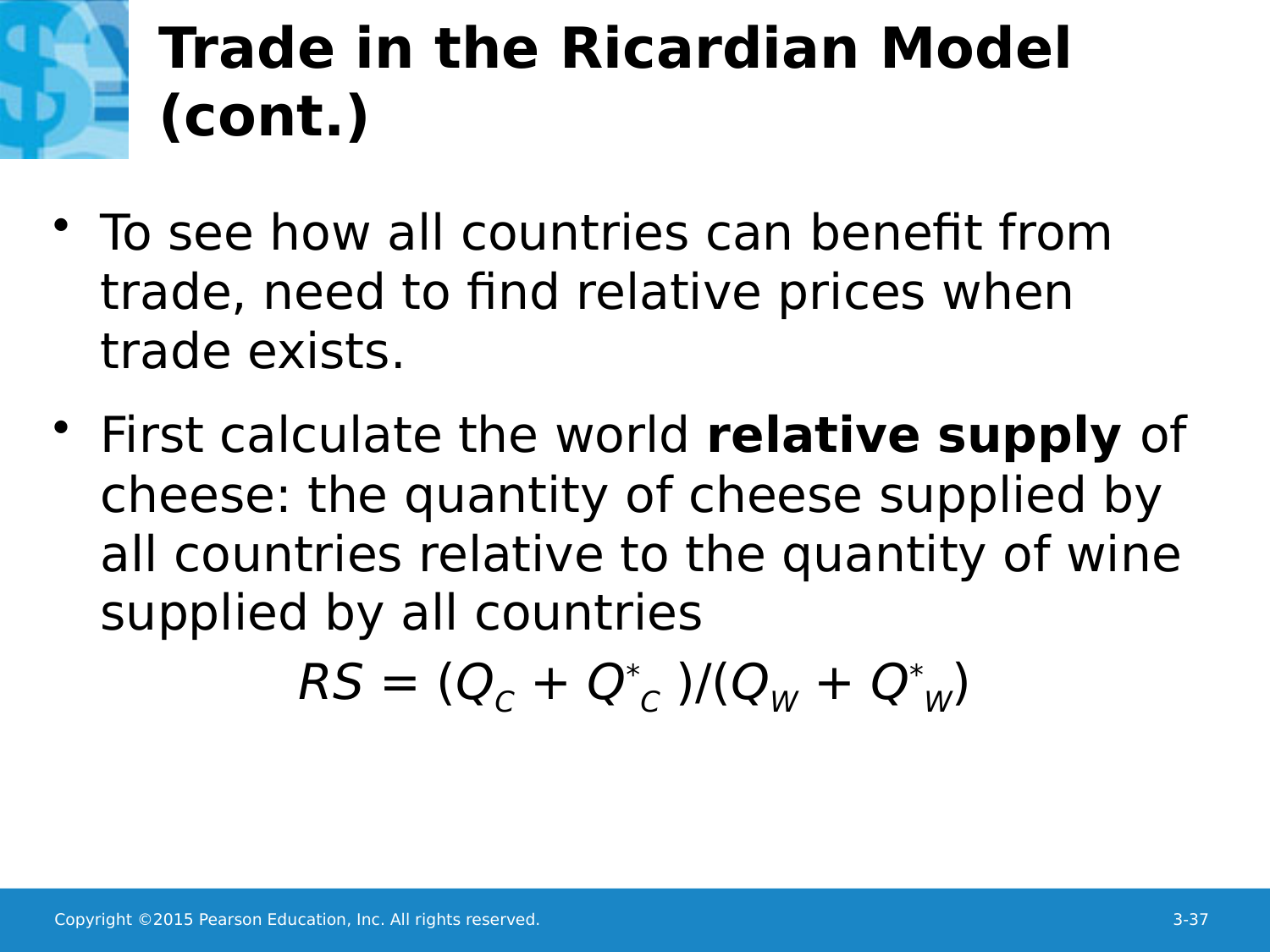

# Trade in the Ricardian Model (cont.)
To see how all countries can benefit from trade, need to find relative prices when trade exists.
First calculate the world relative supply of cheese: the quantity of cheese supplied by all countries relative to the quantity of wine supplied by all countries
RS = (QC + Q*C )/(QW + Q*W)